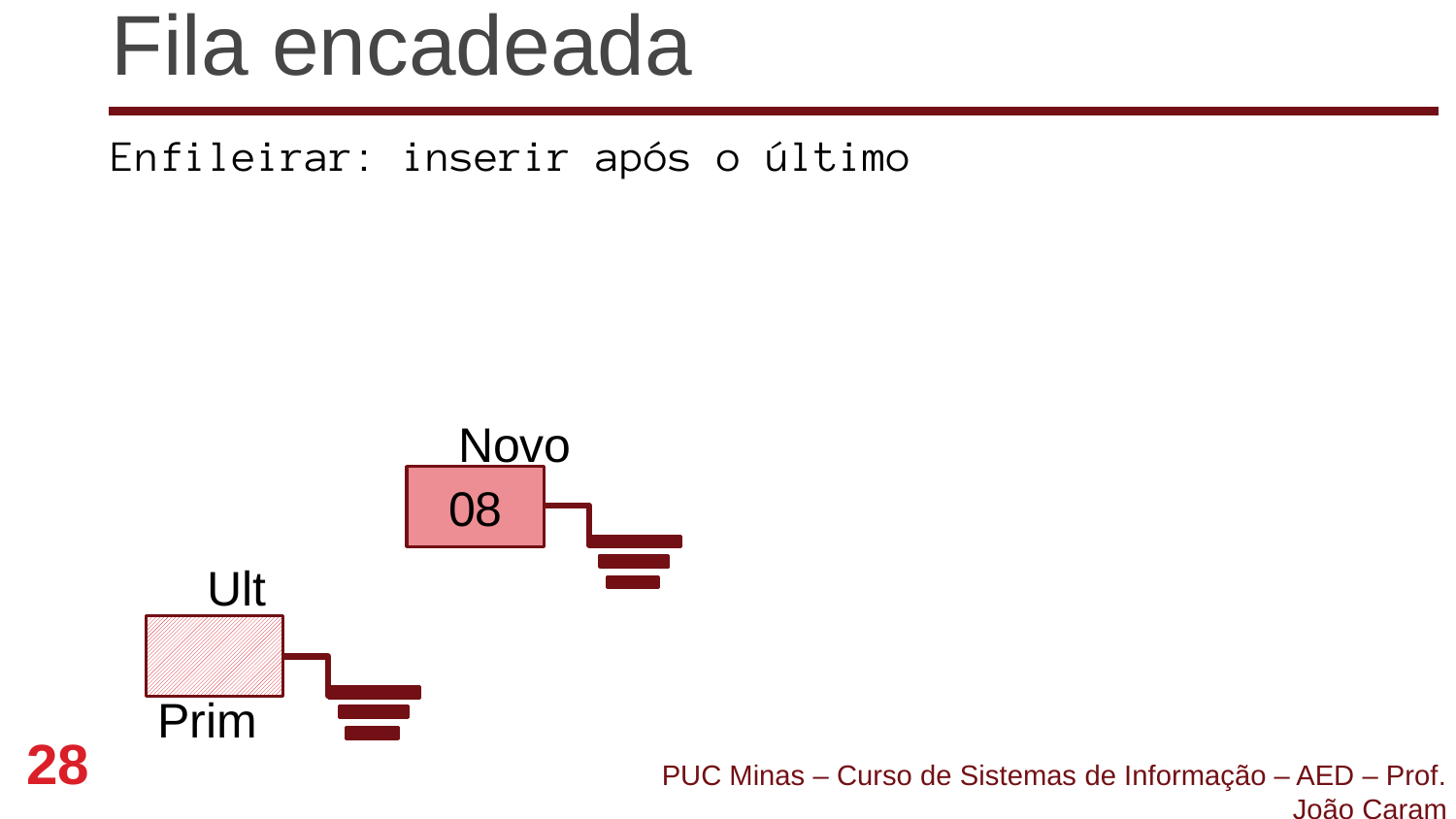

# Fila encadeada
Enfileirar: inserir após o último
Novo
08

Ult

Prim
28
PUC Minas – Curso de Sistemas de Informação – AED – Prof. João Caram